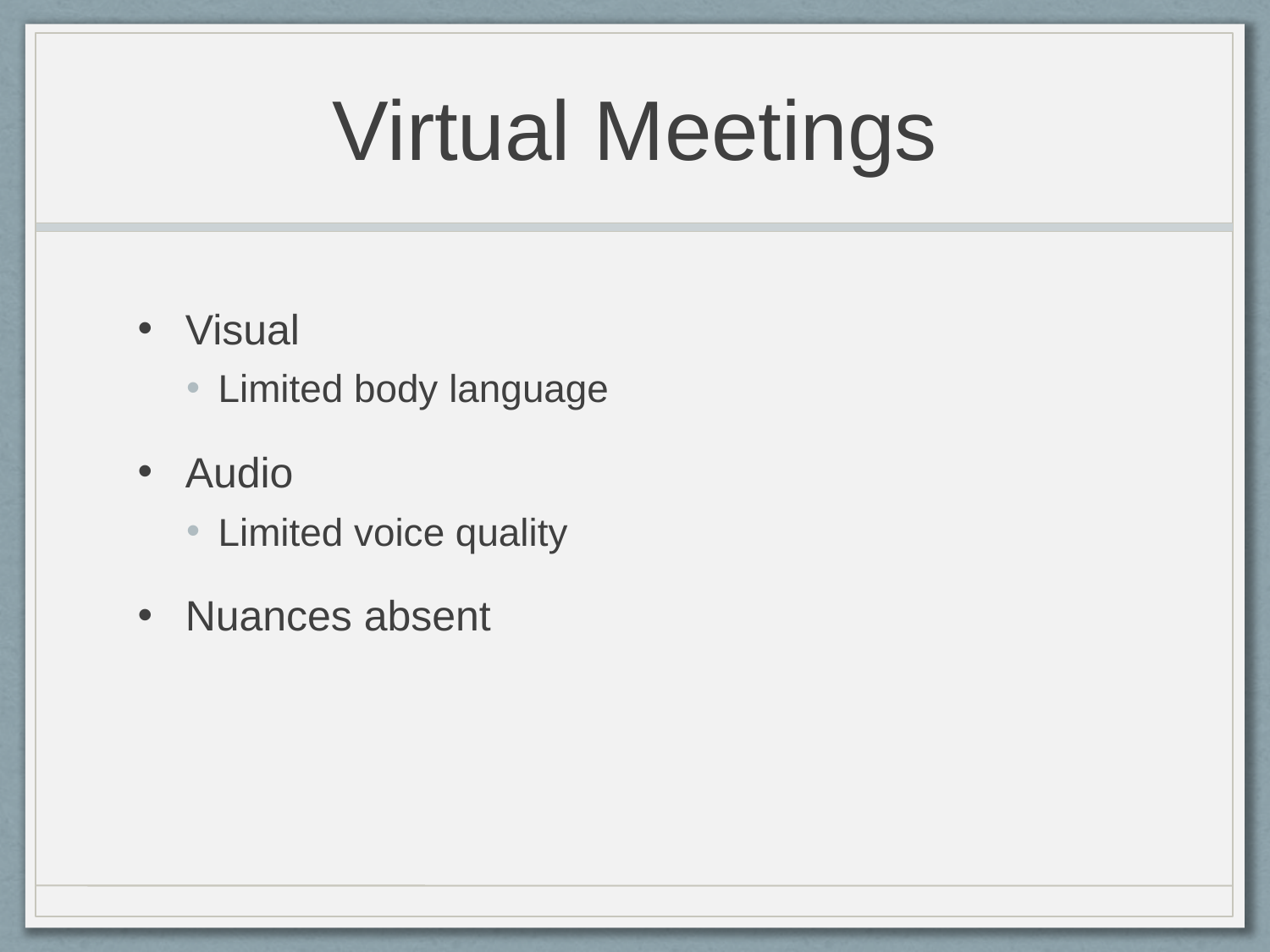

# Virtual Meetings
Visual
Limited body language
Audio
Limited voice quality
Nuances absent